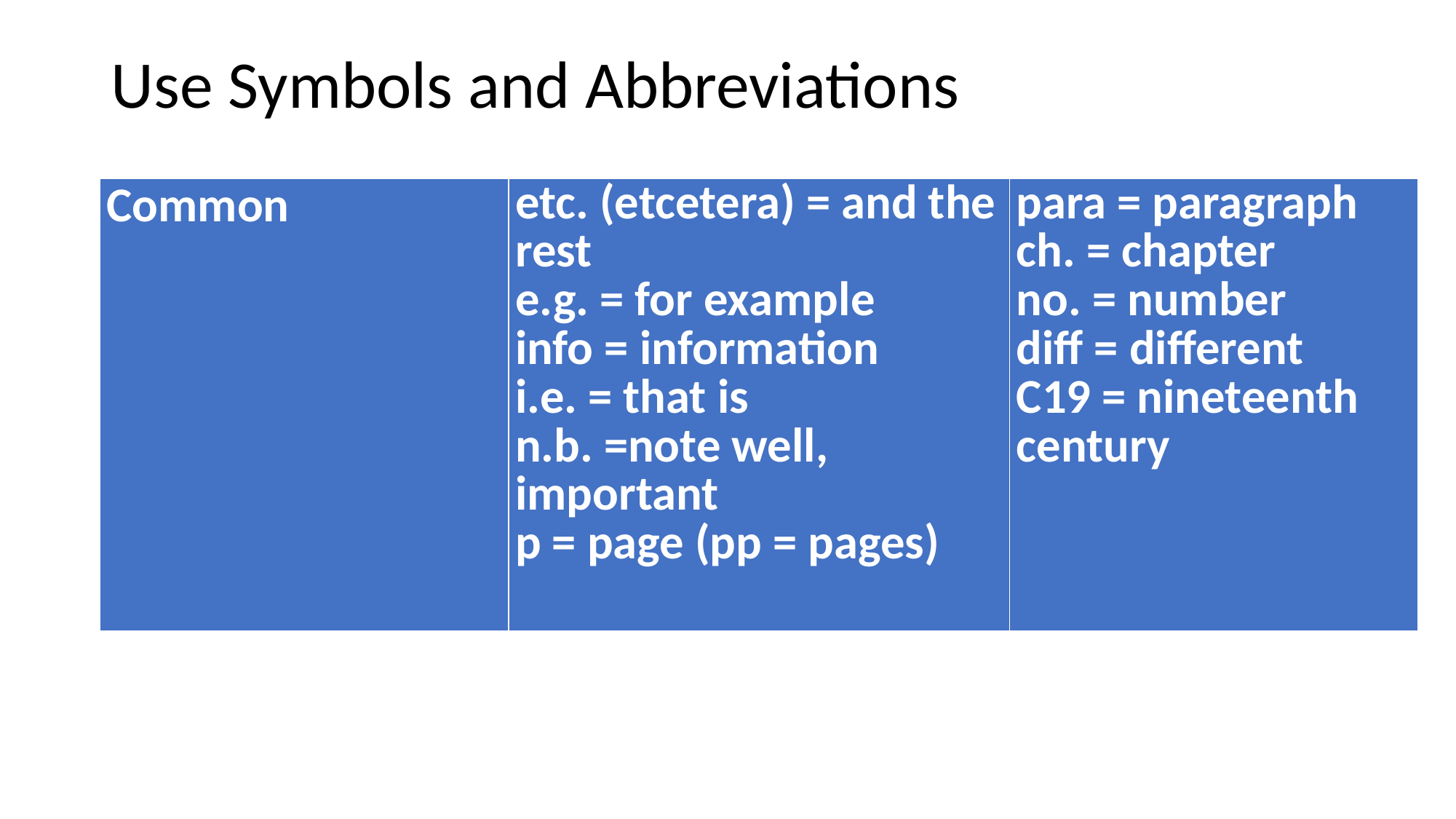

# Use Symbols and Abbreviations

| Common | etc. (etcetera) = and the rest e.g. = for example info = information i.e. = that is n.b. =note well, important p = page (pp = pages) | para = paragraph ch. = chapter no. = number diff = different C19 = nineteenth century |
| --- | --- | --- |